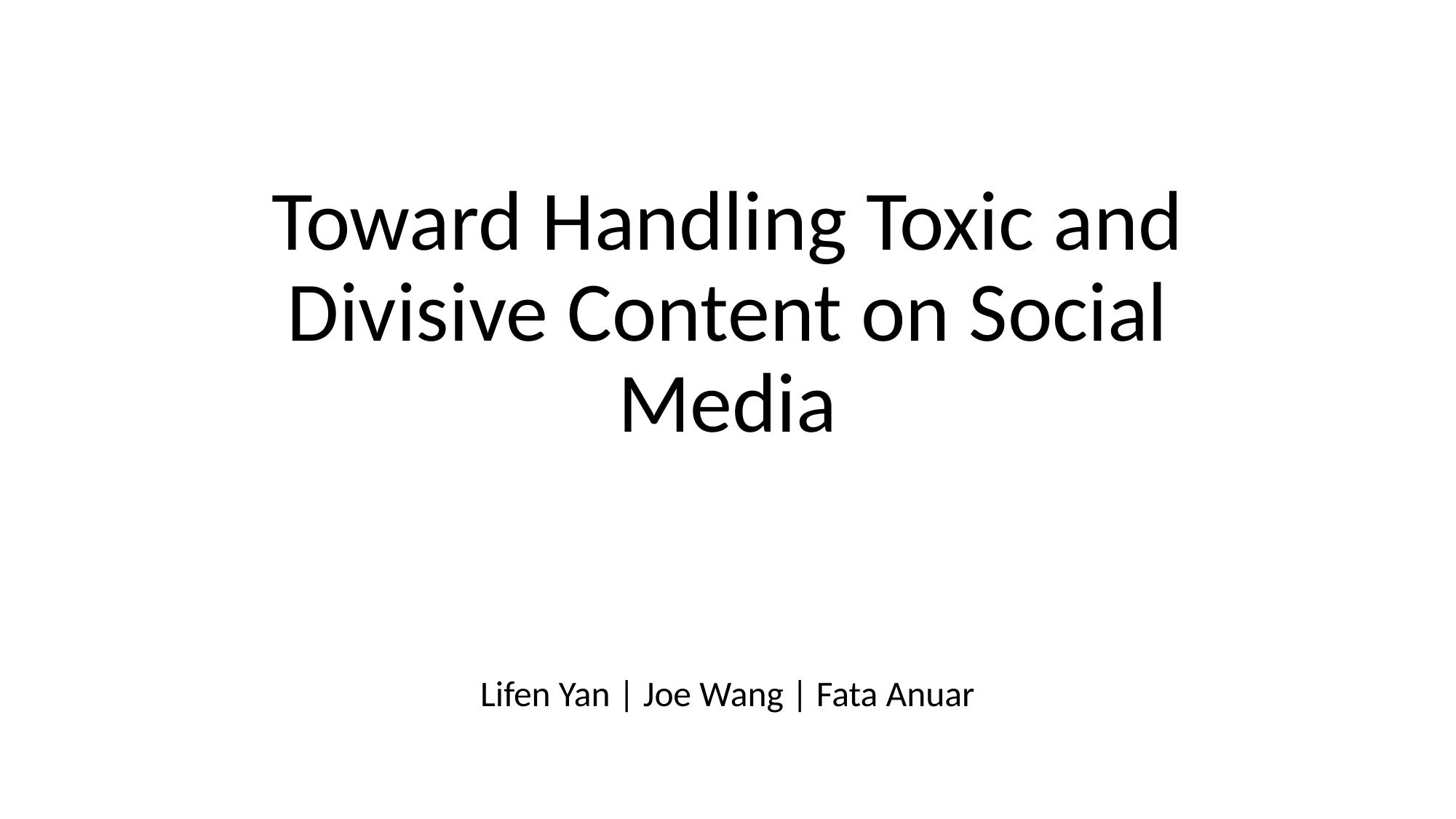

# Toward Handling Toxic and Divisive Content on Social Media
Lifen Yan | Joe Wang | Fata Anuar